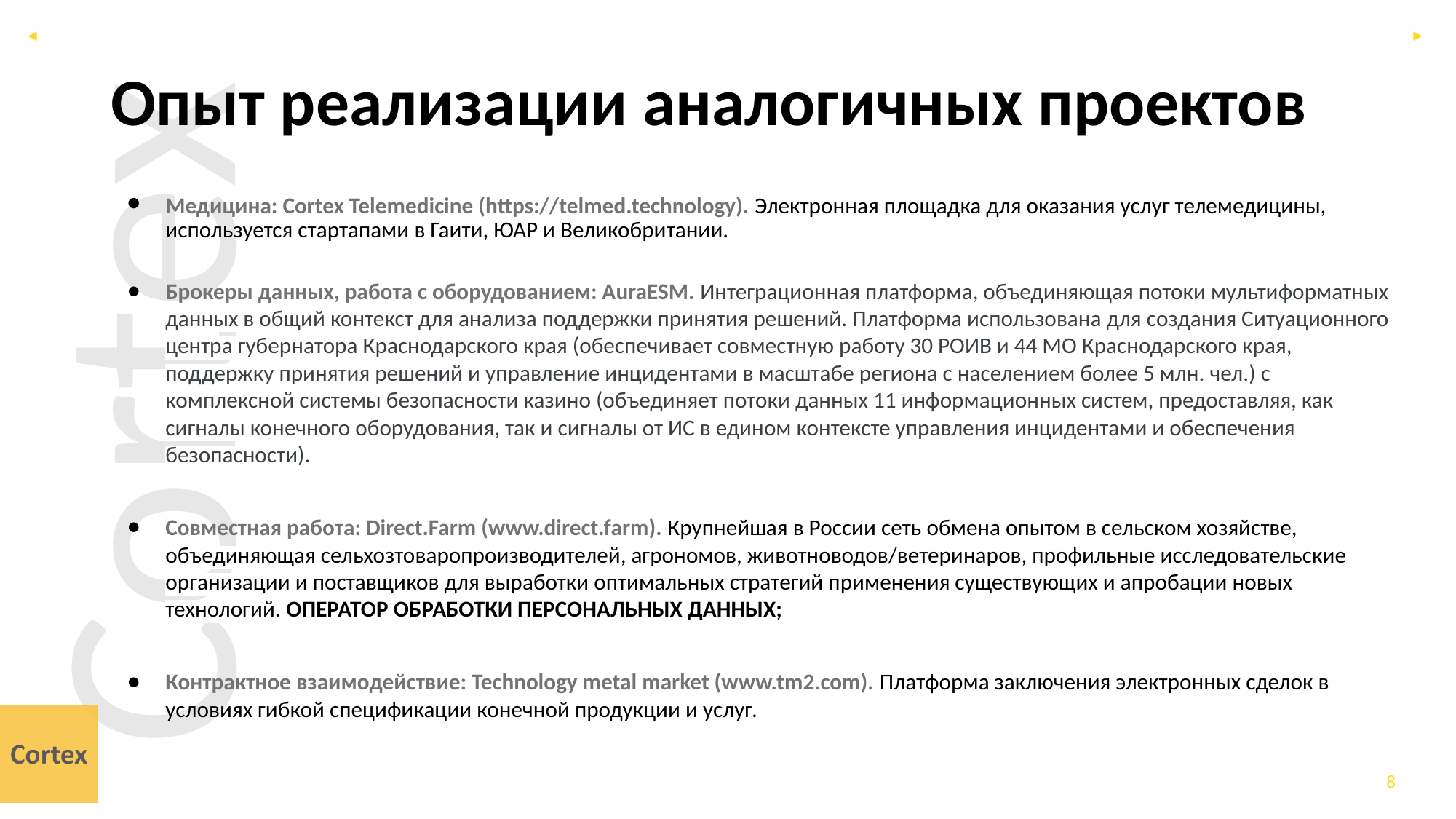

Опыт реализации аналогичных проектов
Медицина: Cortex Telemedicine (https://telmed.technology). Электронная площадка для оказания услуг телемедицины, используется стартапами в Гаити, ЮАР и Великобритании.

Брокеры данных, работа с оборудованием: AuraESM. Интеграционная платформа, объединяющая потоки мультиформатных данных в общий контекст для анализа поддержки принятия решений. Платформа использована для создания Ситуационного центра губернатора Краснодарского края (обеспечивает совместную работу 30 РОИВ и 44 МО Краснодарского края, поддержку принятия решений и управление инцидентами в масштабе региона с населением более 5 млн. чел.) с комплексной системы безопасности казино (объединяет потоки данных 11 информационных систем, предоставляя, как сигналы конечного оборудования, так и сигналы от ИС в едином контексте управления инцидентами и обеспечения безопасности).

Совместная работа: Direct.Farm (www.direct.farm). Крупнейшая в России сеть обмена опытом в сельском хозяйстве, объединяющая сельхозтоваропроизводителей, агрономов, животноводов/ветеринаров, профильные исследовательские организации и поставщиков для выработки оптимальных стратегий применения существующих и апробации новых технологий. ОПЕРАТОР ОБРАБОТКИ ПЕРСОНАЛЬНЫХ ДАННЫХ;

Контрактное взаимодействие: Technology metal market (www.tm2.com). Платформа заключения электронных сделок в условиях гибкой спецификации конечной продукции и услуг.